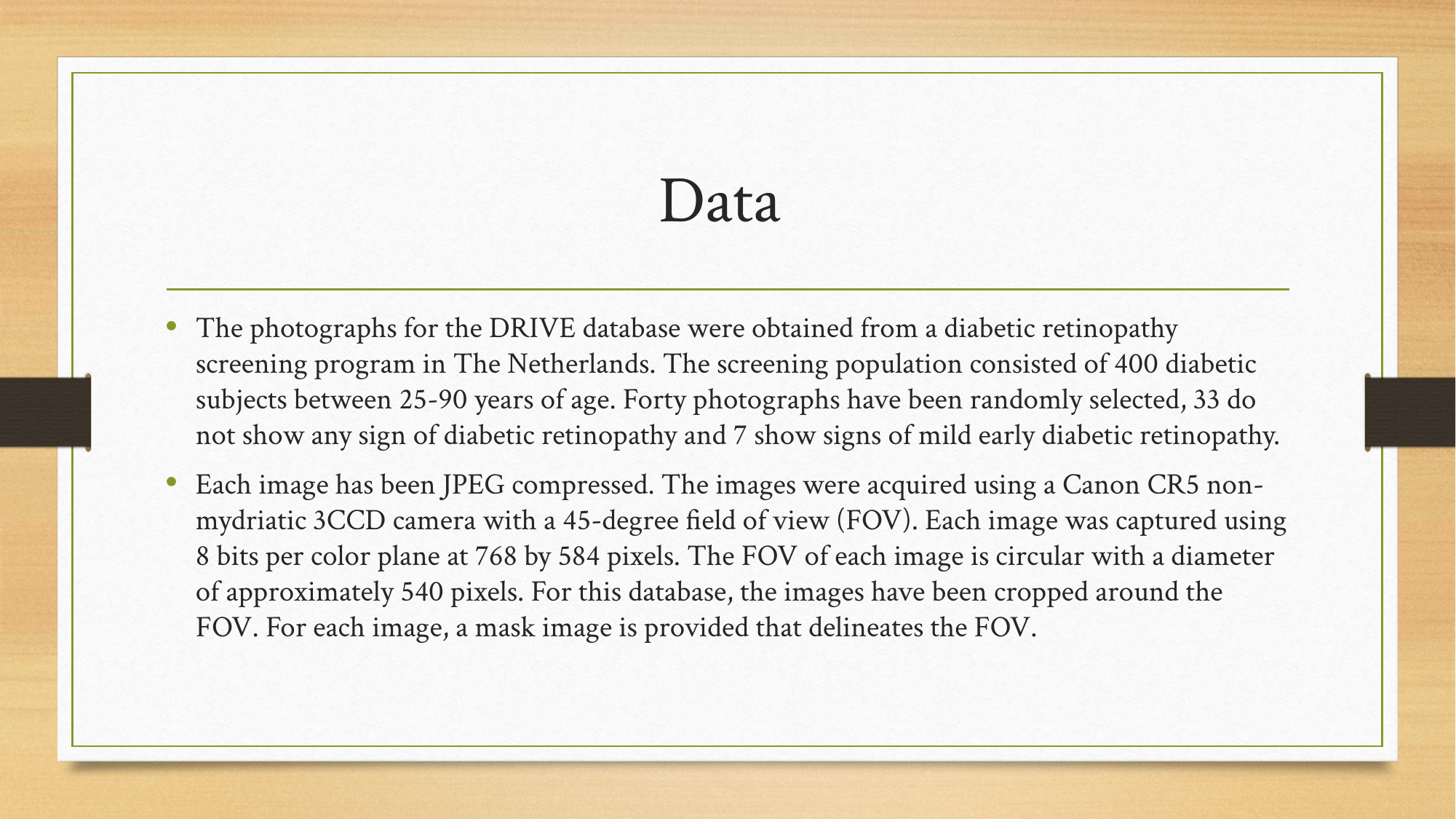

# Data
The photographs for the DRIVE database were obtained from a diabetic retinopathy screening program in The Netherlands. The screening population consisted of 400 diabetic subjects between 25-90 years of age. Forty photographs have been randomly selected, 33 do not show any sign of diabetic retinopathy and 7 show signs of mild early diabetic retinopathy.
Each image has been JPEG compressed. The images were acquired using a Canon CR5 non-mydriatic 3CCD camera with a 45-degree field of view (FOV). Each image was captured using 8 bits per color plane at 768 by 584 pixels. The FOV of each image is circular with a diameter of approximately 540 pixels. For this database, the images have been cropped around the FOV. For each image, a mask image is provided that delineates the FOV.